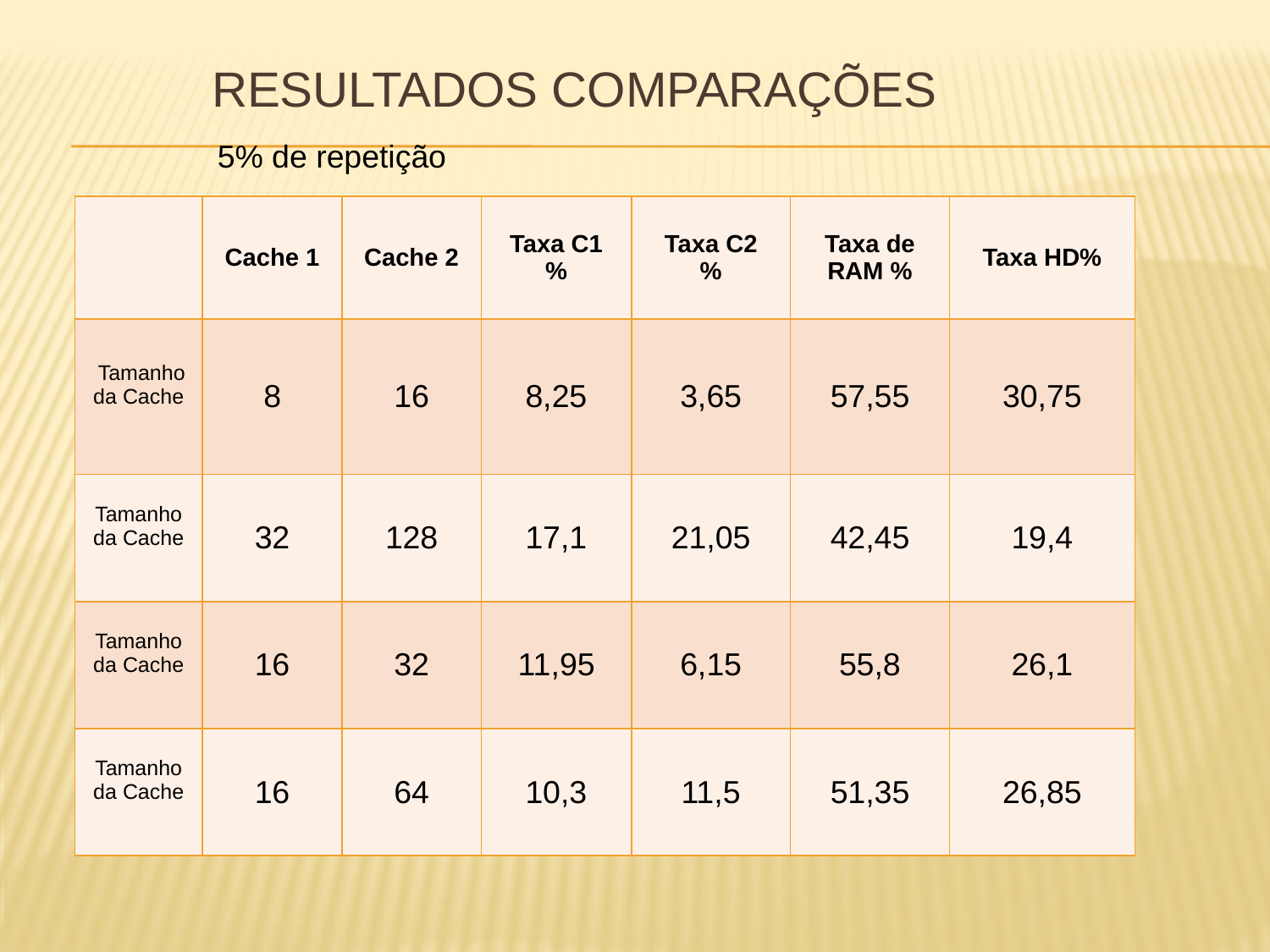

# RESULTADOS Comparações
5% de repetição
|  | Cache 1 | Cache 2 | Taxa C1 % | Taxa C2 % | Taxa de RAM % | Taxa HD% |
| --- | --- | --- | --- | --- | --- | --- |
| Tamanho da Cache | 8 | 16 | 8,25 | 3,65 | 57,55 | 30,75 |
| Tamanho da Cache | 32 | 128 | 17,1 | 21,05 | 42,45 | 19,4 |
| Tamanho da Cache | 16 | 32 | 11,95 | 6,15 | 55,8 | 26,1 |
| Tamanho da Cache | 16 | 64 | 10,3 | 11,5 | 51,35 | 26,85 |